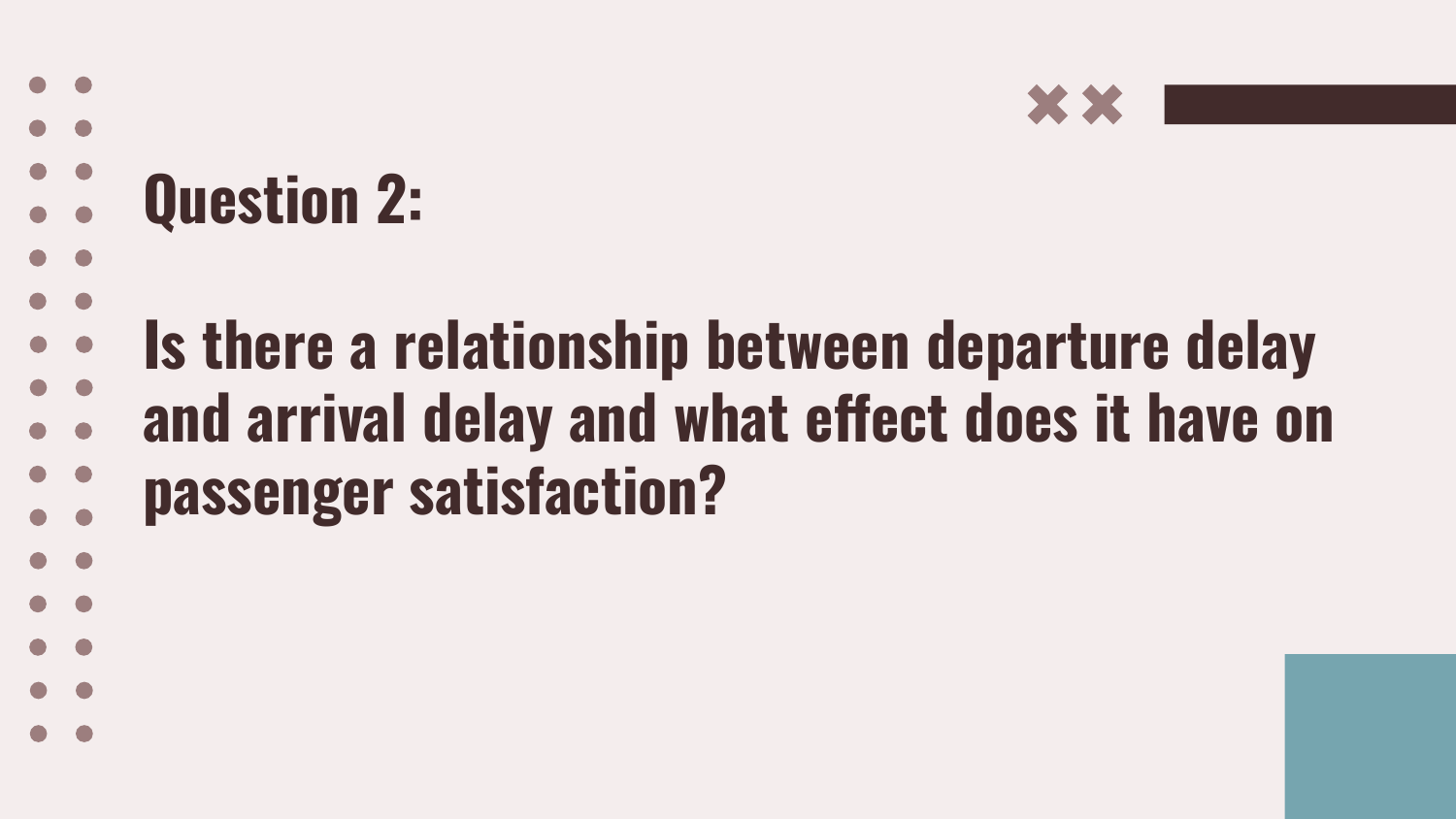

# Question 2:

Is there a relationship between departure delay and arrival delay and what effect does it have on passenger satisfaction?